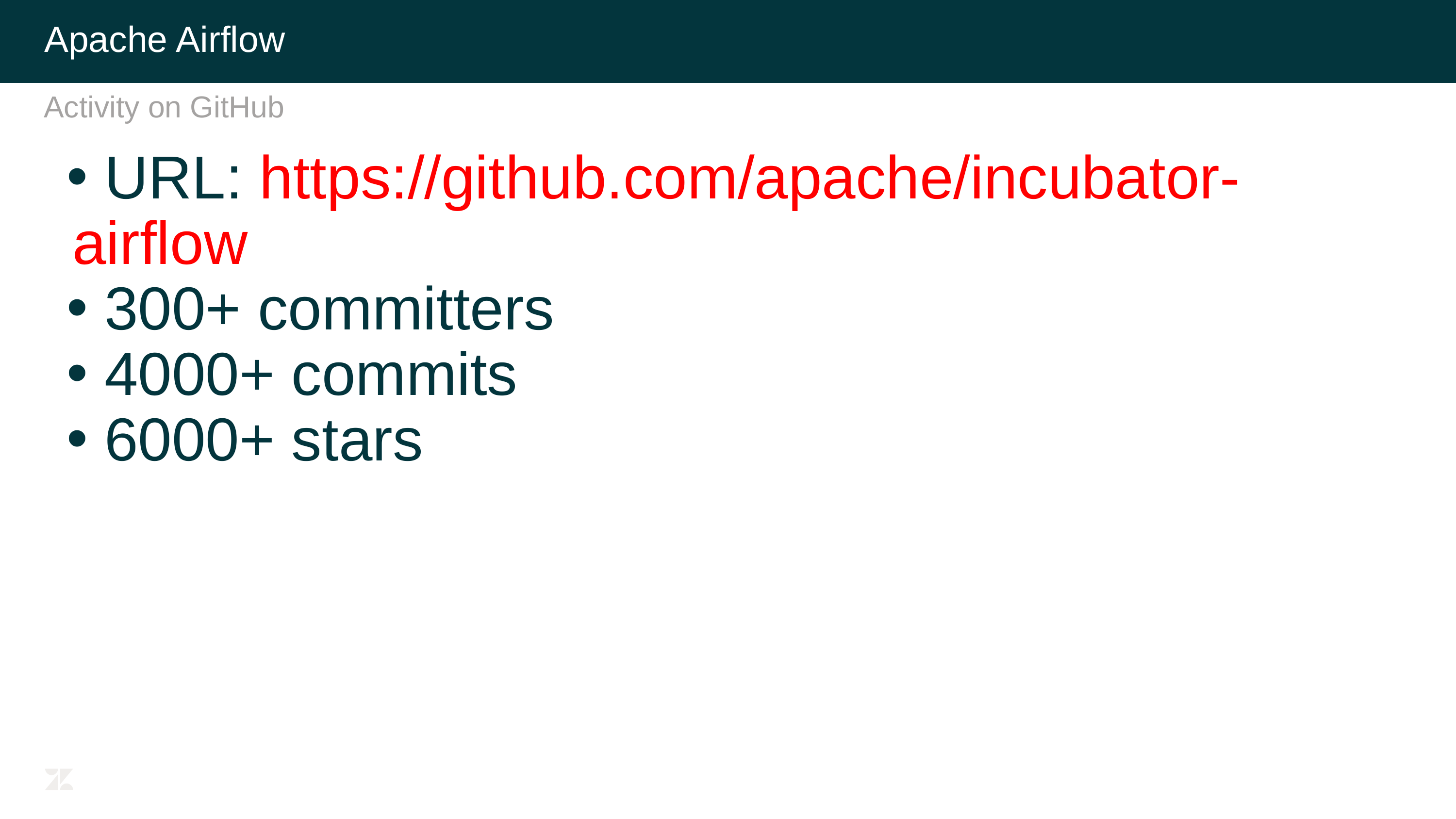

# Apache Airflow
Activity on GitHub
 URL: https://github.com/apache/incubator-airflow
 300+ committers
 4000+ commits
 6000+ stars